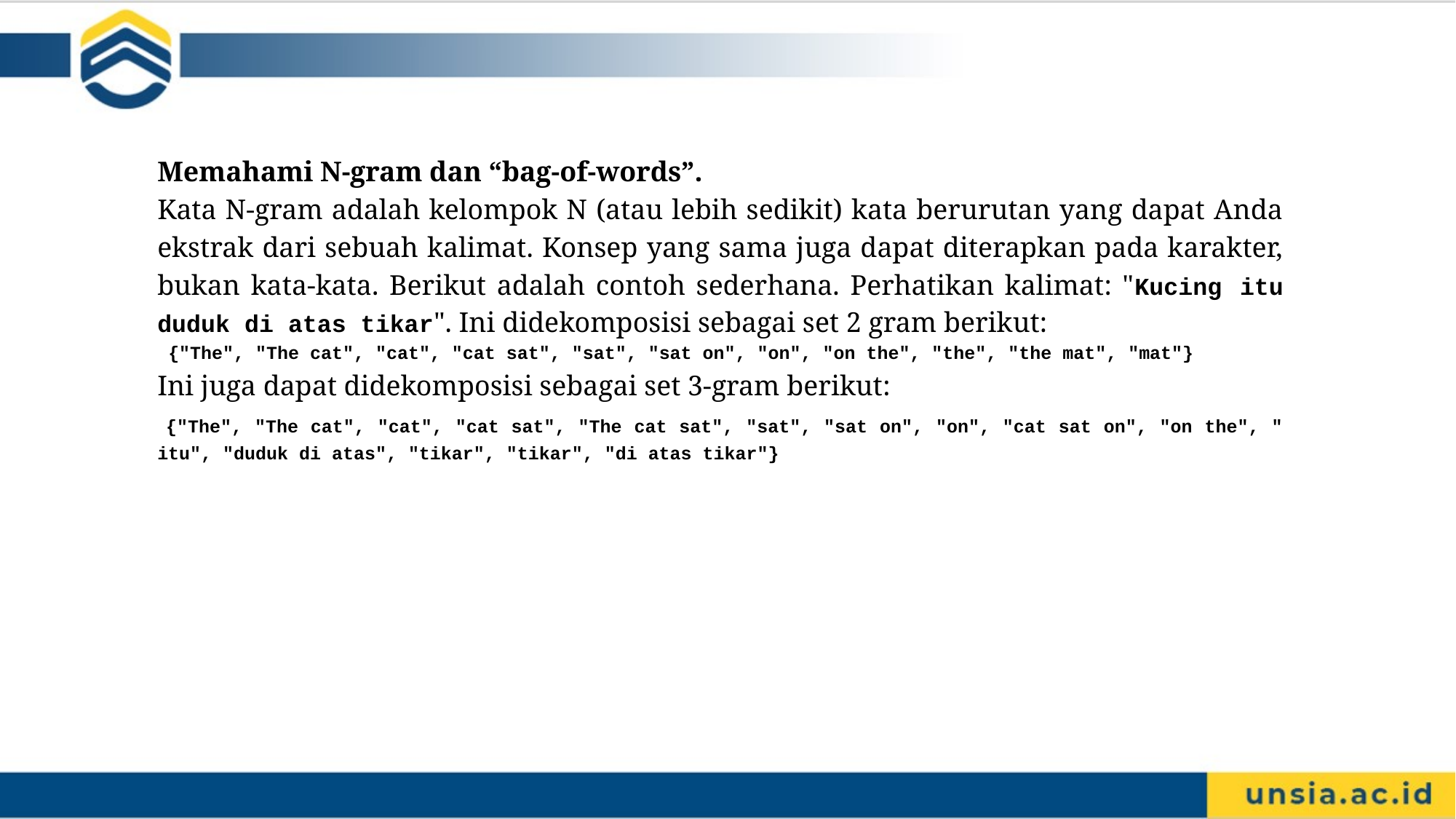

Memahami N-gram dan “bag-of-words”.
Kata N-gram adalah kelompok N (atau lebih sedikit) kata berurutan yang dapat Anda ekstrak dari sebuah kalimat. Konsep yang sama juga dapat diterapkan pada karakter, bukan kata-kata. Berikut adalah contoh sederhana. Perhatikan kalimat: "Kucing itu duduk di atas tikar". Ini didekomposisi sebagai set 2 gram berikut:
 {"The", "The cat", "cat", "cat sat", "sat", "sat on", "on", "on the", "the", "the mat", "mat"}
Ini juga dapat didekomposisi sebagai set 3-gram berikut:
 {"The", "The cat", "cat", "cat sat", "The cat sat", "sat", "sat on", "on", "cat sat on", "on the", " itu", "duduk di atas", "tikar", "tikar", "di atas tikar"}